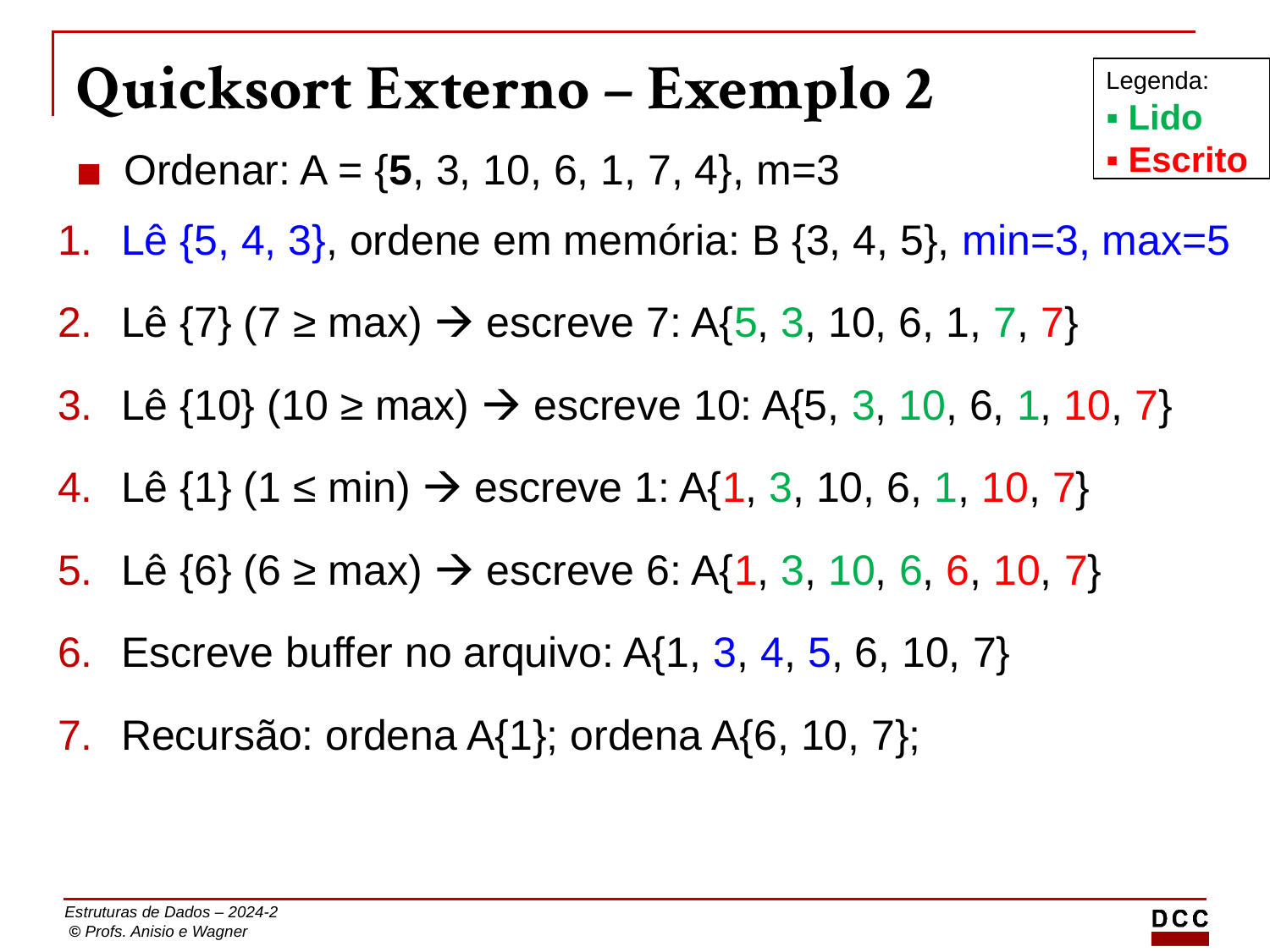

# Quicksort Externo – Exemplo 2
Legenda:
▪ Lido
▪ Escrito
Ordenar: A = {5, 3, 10, 6, 1, 7, 4}, m=3

Lê {5, 4, 3}, ordene em memória: B {3, 4, 5}, min=3, max=5
Lê {7} (7 ≥ max) 🡪 escreve 7: A{5, 3, 10, 6, 1, 7, 7}
Lê {10} (10 ≥ max) 🡪 escreve 10: A{5, 3, 10, 6, 1, 10, 7}
Lê {1} (1 ≤ min) 🡪 escreve 1: A{1, 3, 10, 6, 1, 10, 7}
Lê {6} (6 ≥ max) 🡪 escreve 6: A{1, 3, 10, 6, 6, 10, 7}
Escreve buffer no arquivo: A{1, 3, 4, 5, 6, 10, 7}
Recursão: ordena A{1}; ordena A{6, 10, 7};